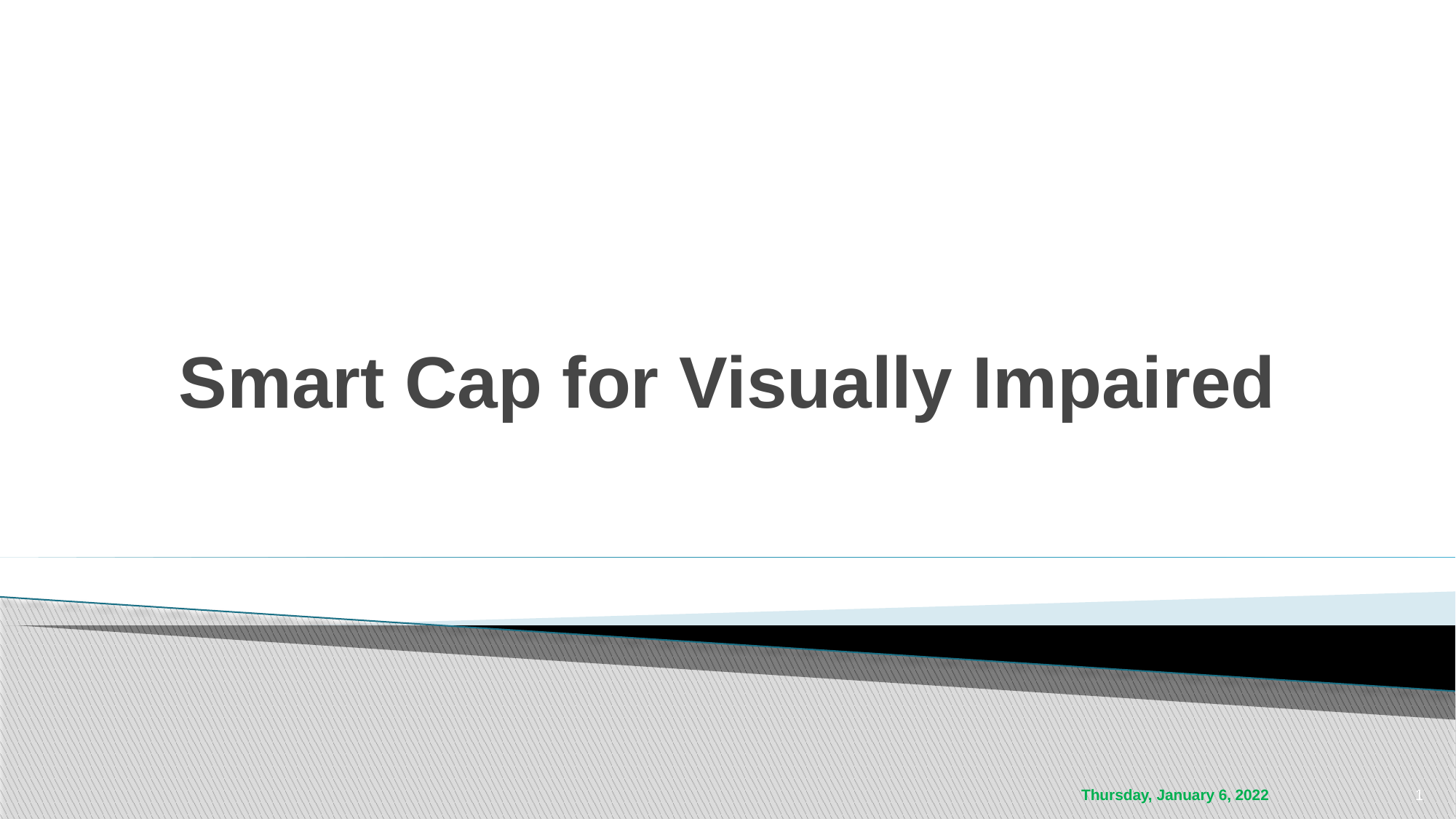

# Smart Cap for Visually Impaired
Thursday, January 6, 2022
1